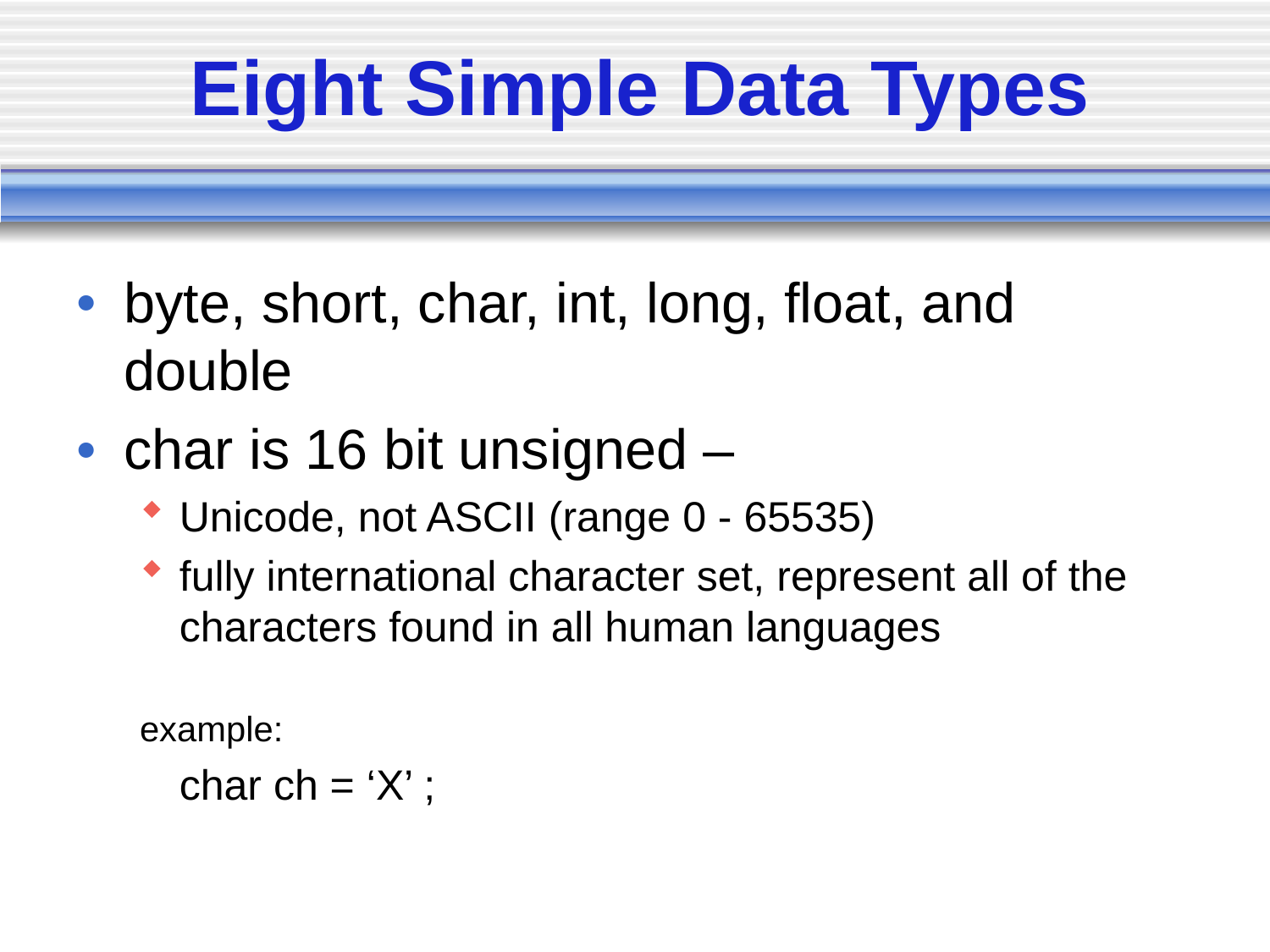

# Eight Simple Data Types
byte, short, char, int, long, float, and double
char is 16 bit unsigned –
Unicode, not ASCII (range 0 - 65535)
fully international character set, represent all of the characters found in all human languages

example:
	char ch = ‘X’ ;